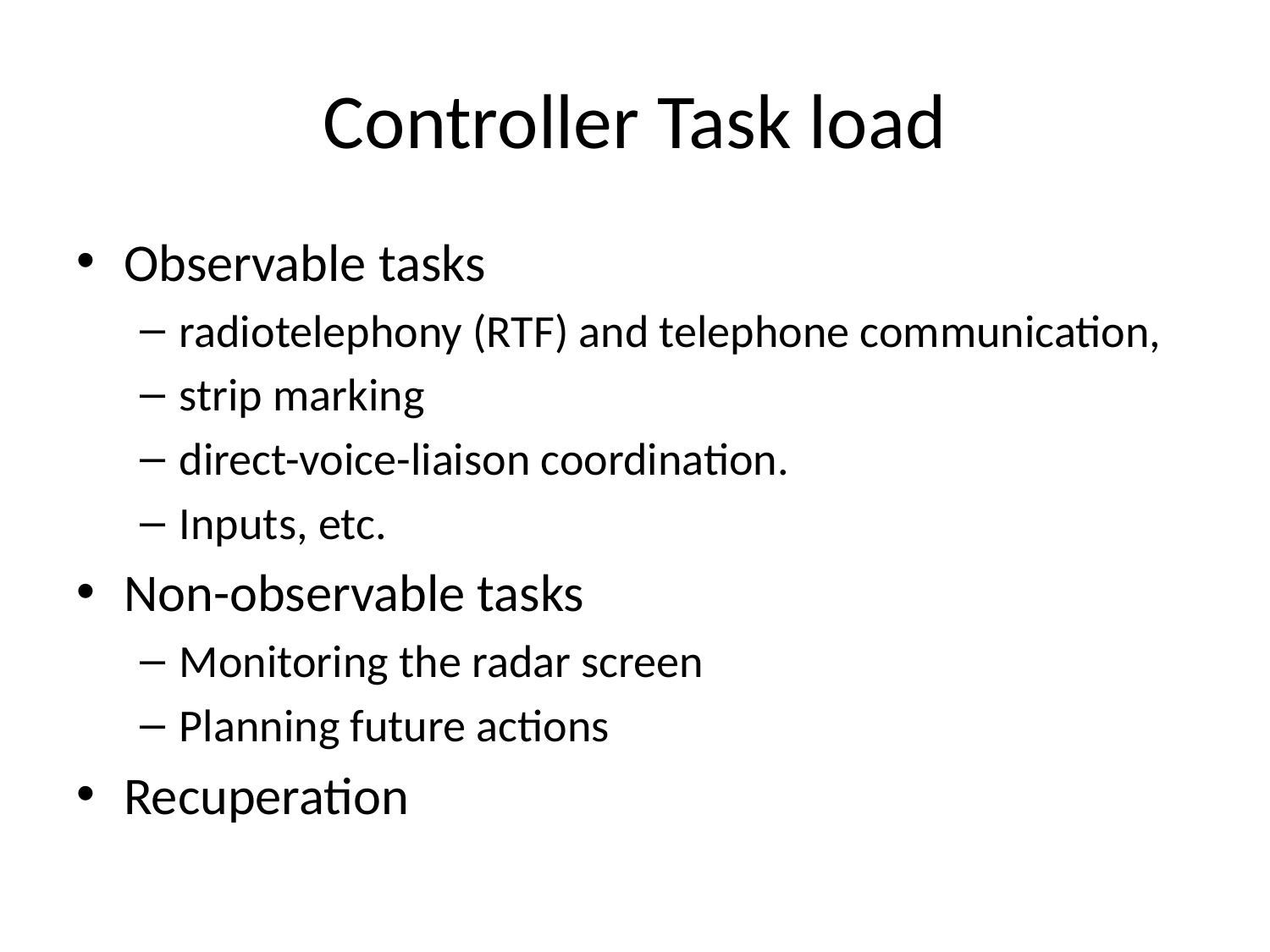

# Controller Task load
Observable tasks
radiotelephony (RTF) and telephone communication,
strip marking
direct-voice-liaison coordination.
Inputs, etc.
Non-observable tasks
Monitoring the radar screen
Planning future actions
Recuperation